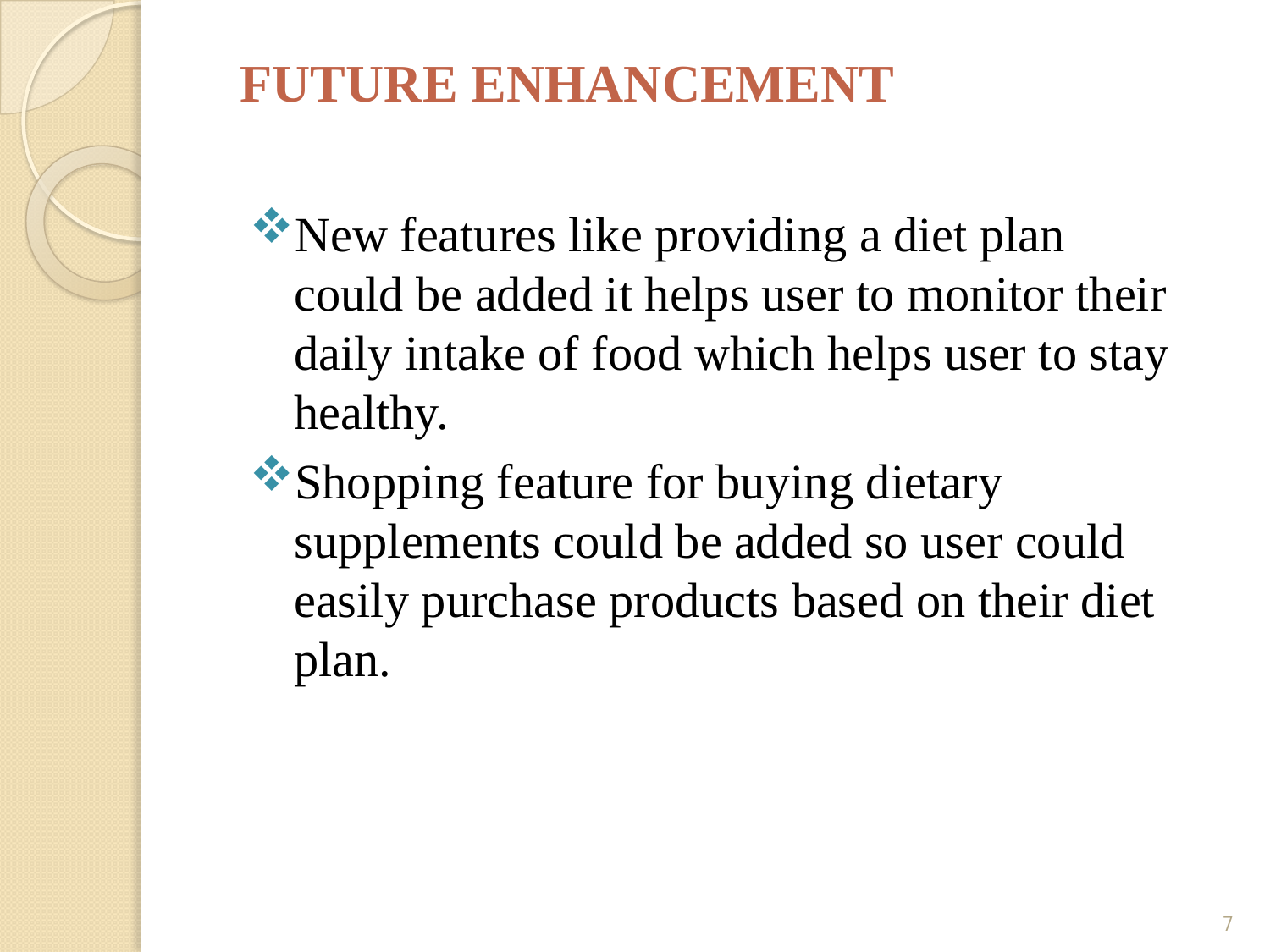

# FUTURE ENHANCEMENT

New features like providing a diet plan could be added it helps user to monitor their daily intake of food which helps user to stay healthy.
Shopping feature for buying dietary supplements could be added so user could easily purchase products based on their diet plan.
7